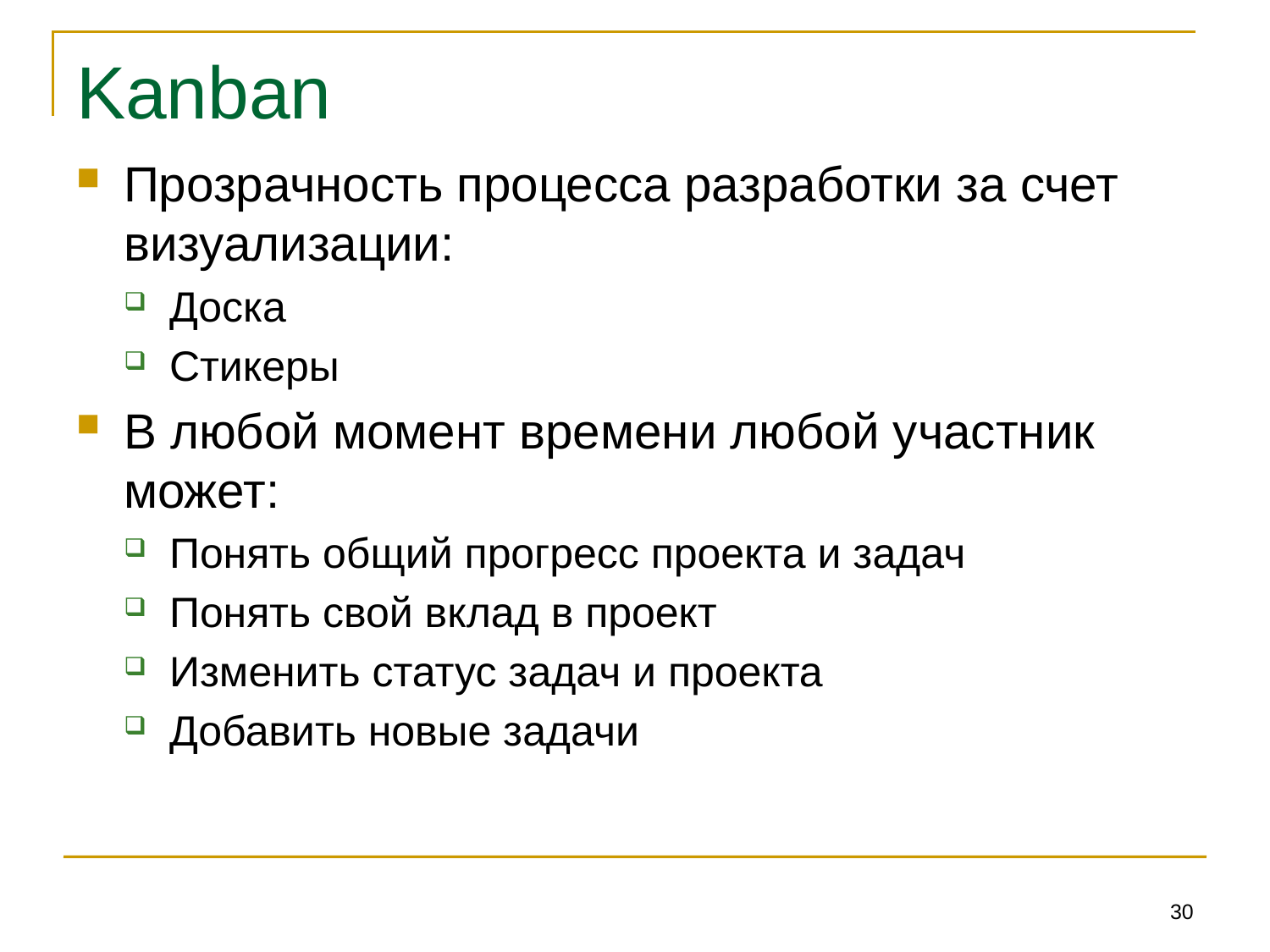

# Kanban
Прозрачность процесса разработки за счет визуализации:
Доска
Стикеры
В любой момент времени любой участник может:
Понять общий прогресс проекта и задач
Понять свой вклад в проект
Изменить статус задач и проекта
Добавить новые задачи
30